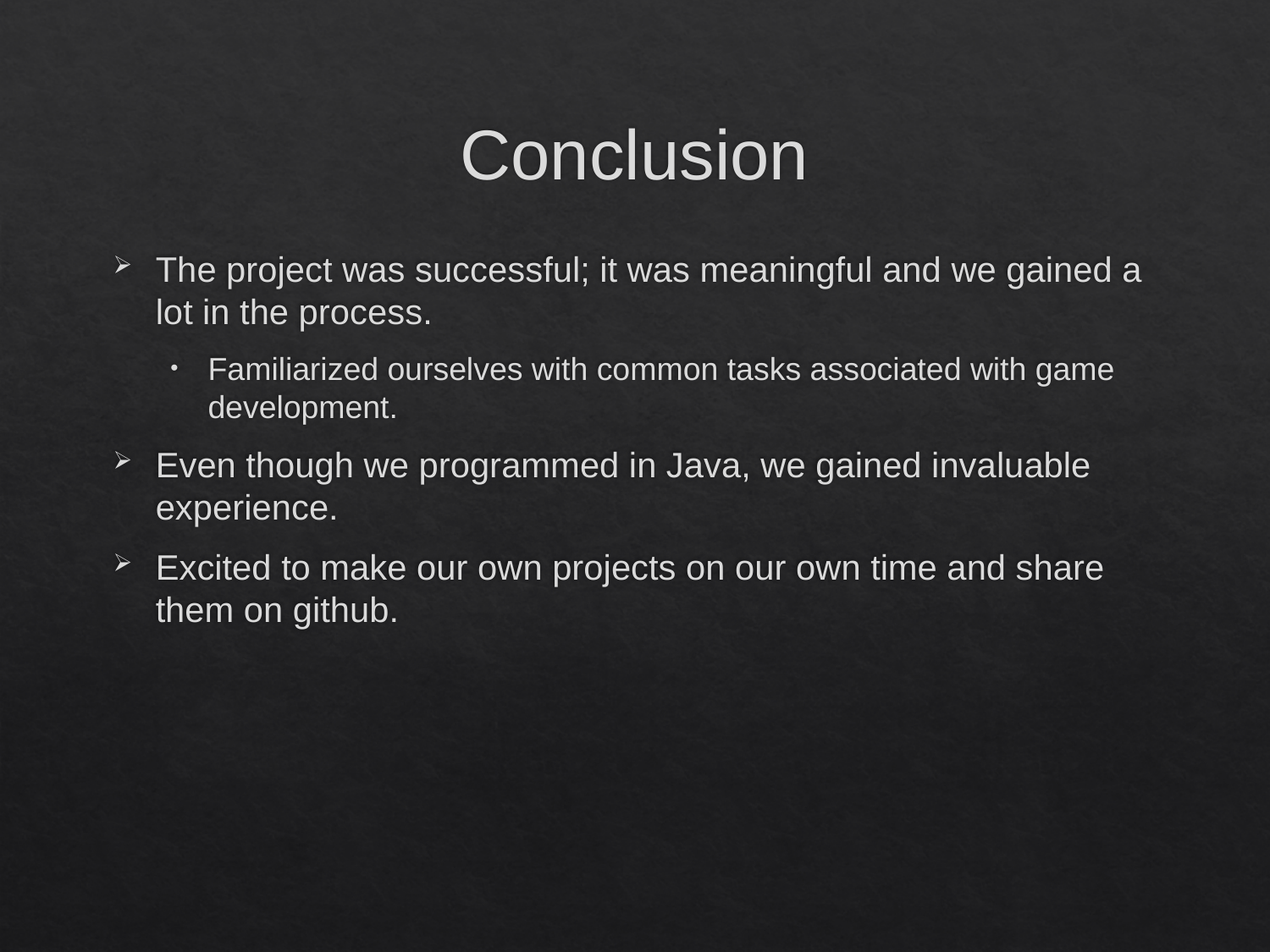

# Conclusion
The project was successful; it was meaningful and we gained a lot in the process.
Familiarized ourselves with common tasks associated with game development.
Even though we programmed in Java, we gained invaluable experience.
Excited to make our own projects on our own time and share them on github.